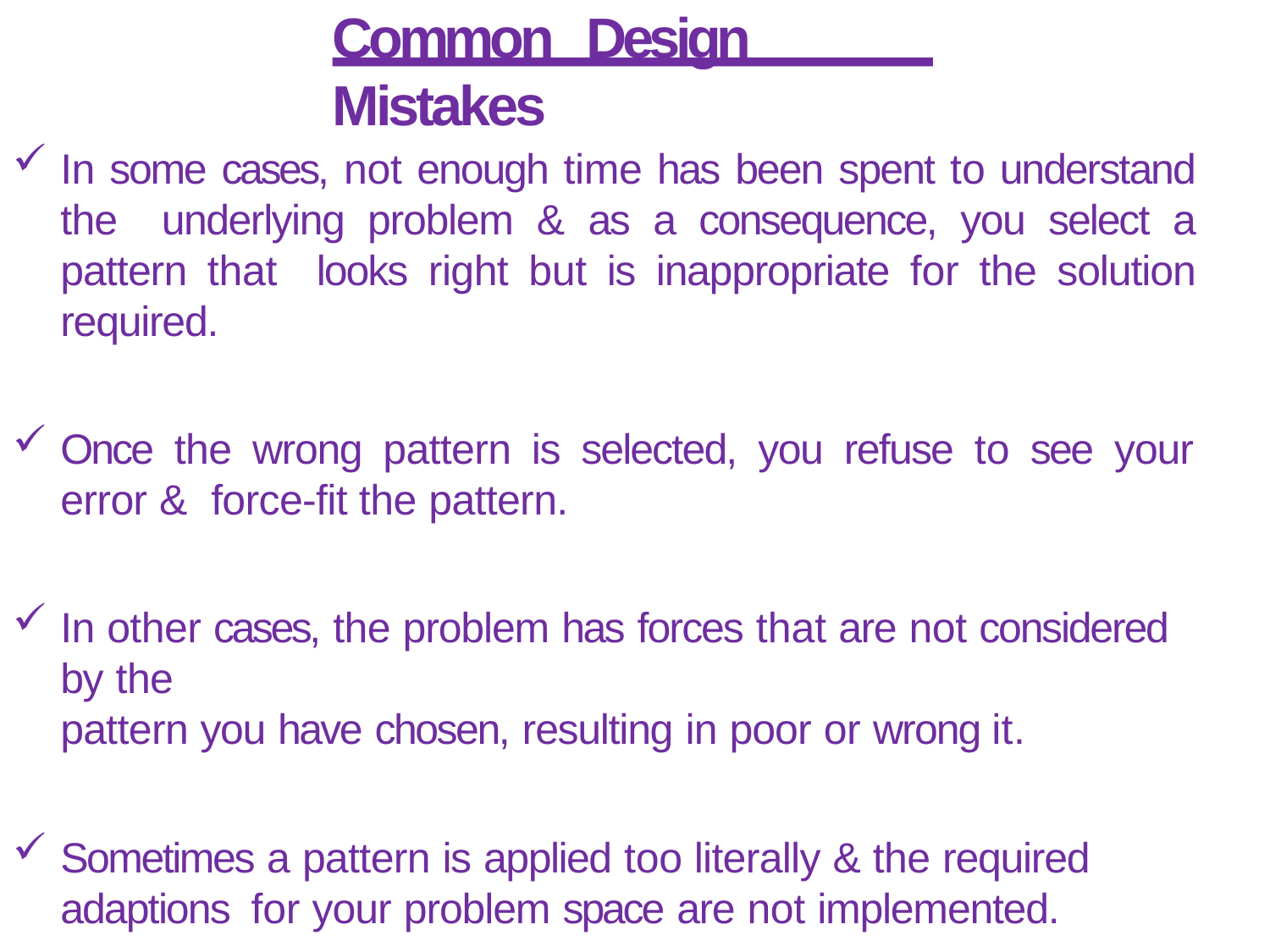

# Common  Design Mistakes

In some cases, not enough time has been spent to understand the  underlying problem & as a consequence, you select a pattern that  looks right but is inappropriate for the solution required.

Once the wrong pattern is selected, you refuse to see your error &  force-fit the pattern.

In other cases, the problem has forces that are not considered by the
pattern you have chosen, resulting in poor or wrong it.

Sometimes a pattern is applied too literally & the required adaptions  for your problem space are not implemented.